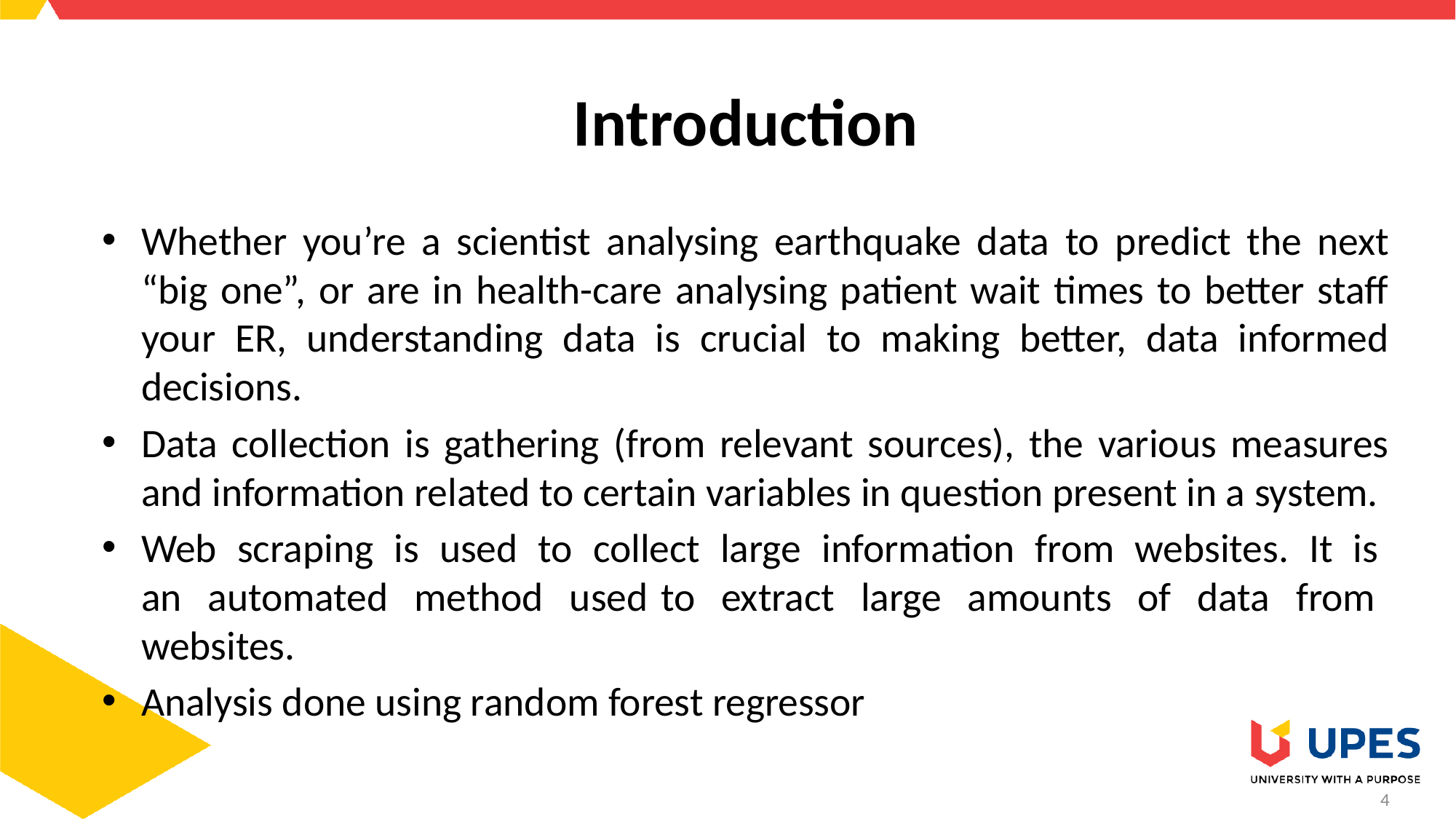

# Introduction
Whether you’re a scientist analysing earthquake data to predict the next “big one”, or are in health-care analysing patient wait times to better staff your ER, understanding data is crucial to making better, data informed decisions.
Data collection is gathering (from relevant sources), the various measures and information related to certain variables in question present in a system.
Web  scraping  is  used  to  collect  large  information  from  websites.  It  is  an  automated  method  used to  extract  large  amounts  of  data  from  websites.
Analysis done using random forest regressor